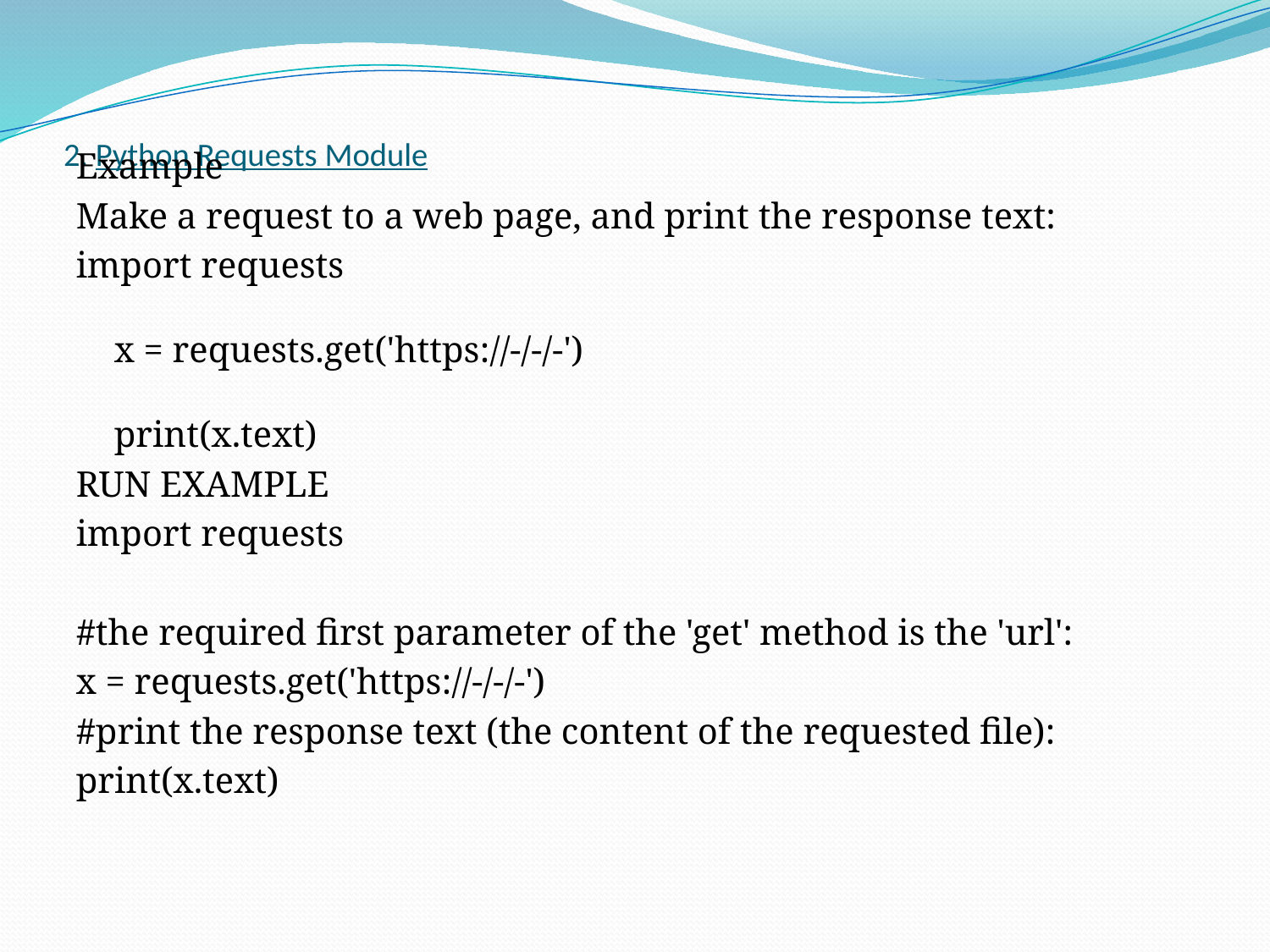

# 2. Python Requests Module
Example
Make a request to a web page, and print the response text:
import requests
x = requests.get('https://-/-/-')
print(x.text)
RUN EXAMPLE
import requests

#the required first parameter of the 'get' method is the 'url':
x = requests.get('https://-/-/-')
#print the response text (the content of the requested file):
print(x.text)